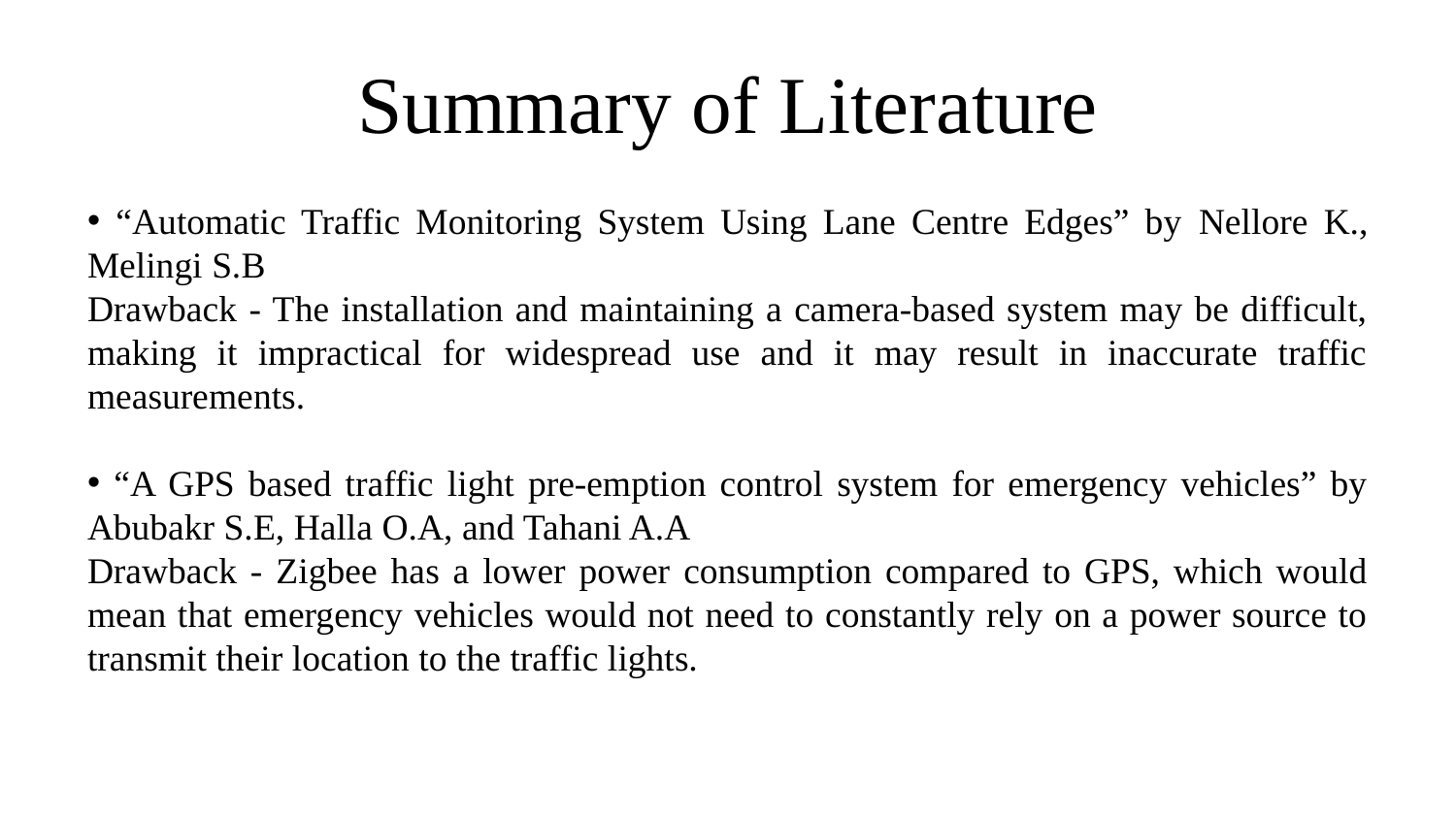

# Summary of Literature
 “Automatic Traffic Monitoring System Using Lane Centre Edges” by Nellore K., Melingi S.B
Drawback - The installation and maintaining a camera-based system may be difficult, making it impractical for widespread use and it may result in inaccurate traffic measurements.

 “A GPS based traffic light pre-emption control system for emergency vehicles” by Abubakr S.E, Halla O.A, and Tahani A.A
Drawback - Zigbee has a lower power consumption compared to GPS, which would mean that emergency vehicles would not need to constantly rely on a power source to transmit their location to the traffic lights.